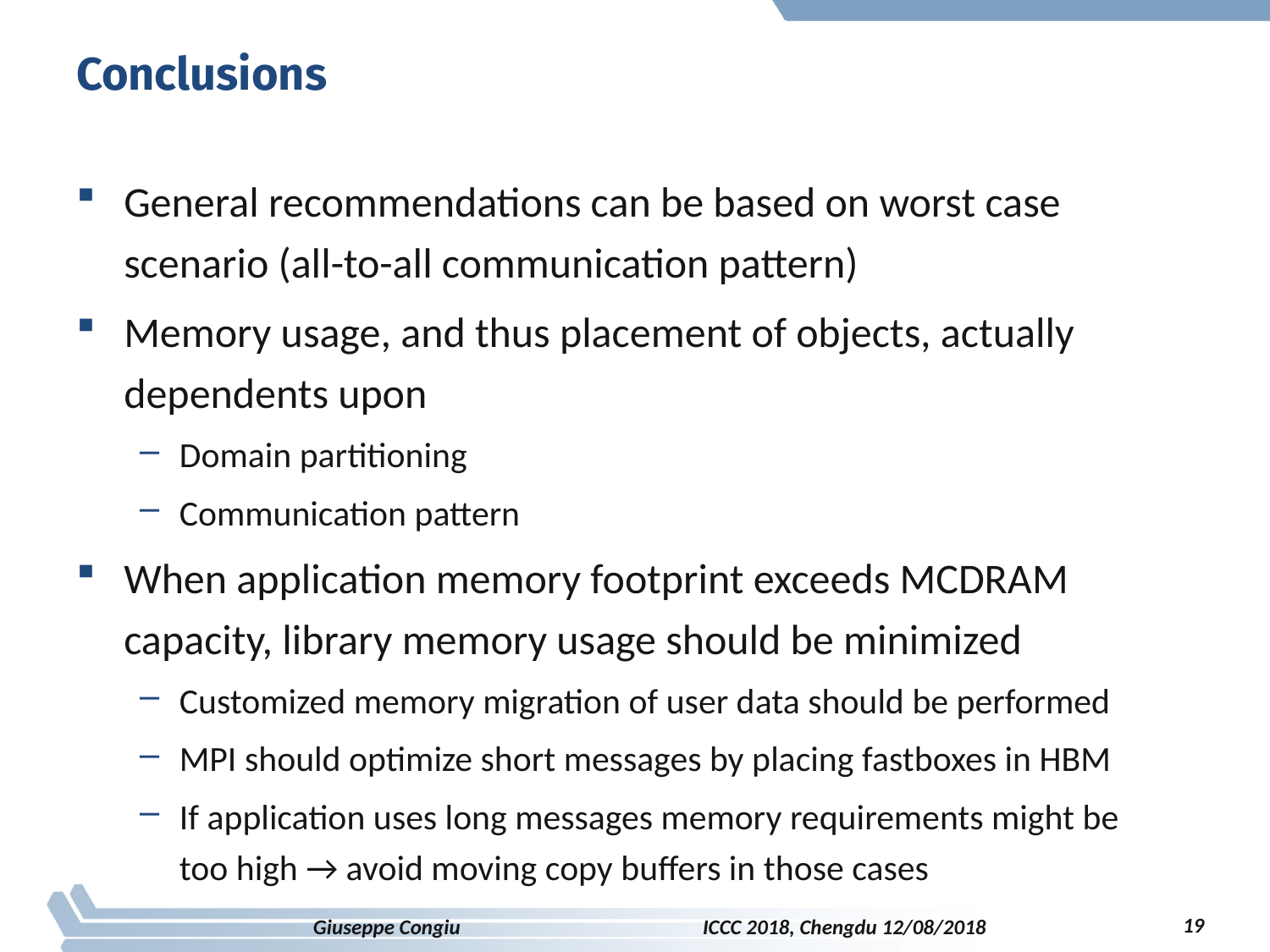

# Conclusions
General recommendations can be based on worst case scenario (all-to-all communication pattern)
Memory usage, and thus placement of objects, actually dependents upon
Domain partitioning
Communication pattern
When application memory footprint exceeds MCDRAM capacity, library memory usage should be minimized
Customized memory migration of user data should be performed
MPI should optimize short messages by placing fastboxes in HBM
If application uses long messages memory requirements might be too high → avoid moving copy buffers in those cases
19
Giuseppe Congiu                                                  ICCC 2018, Chengdu 12/08/2018